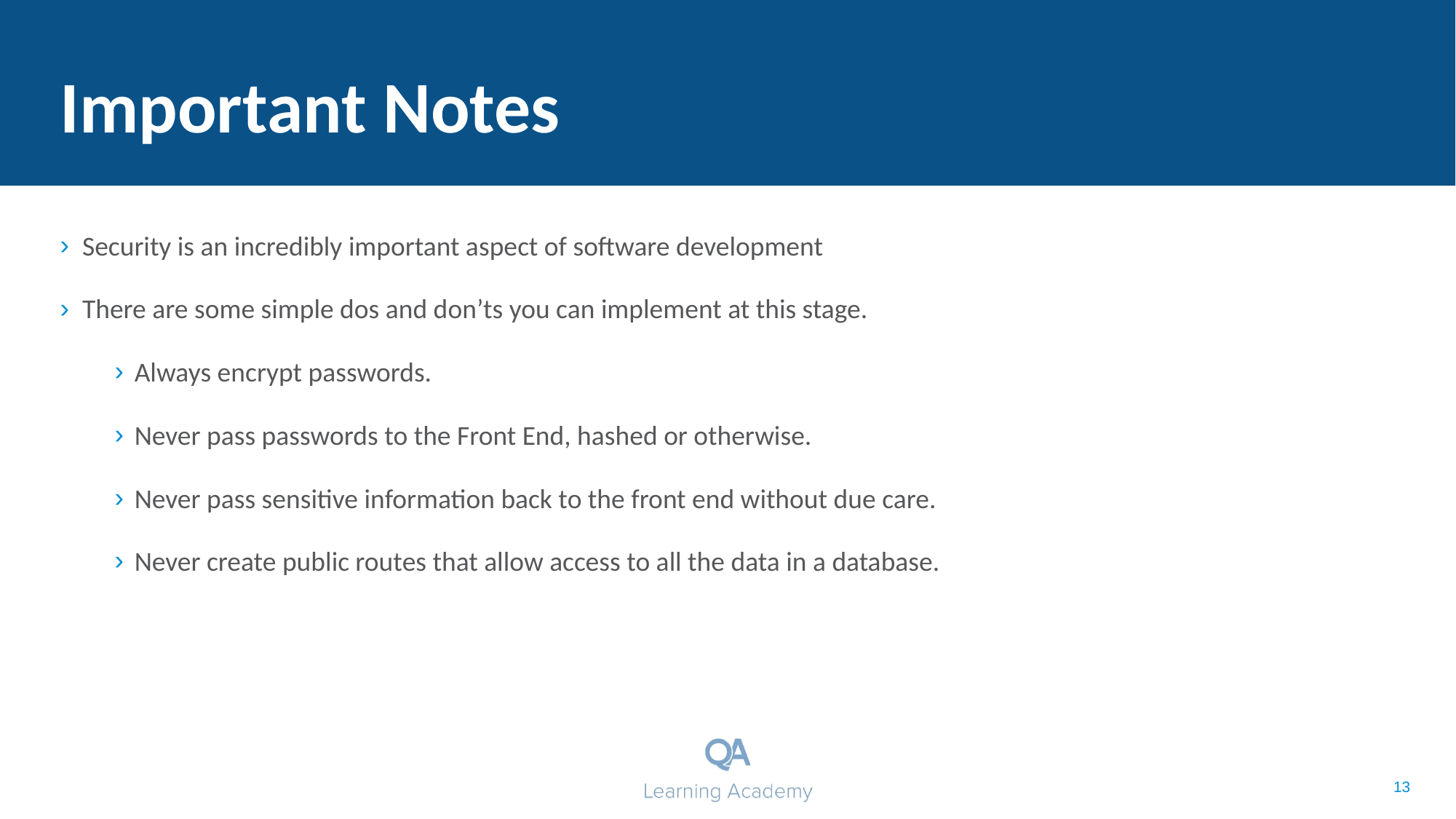

Important Notes
Security is an incredibly important aspect of software development
There are some simple dos and don’ts you can implement at this stage.
Always encrypt passwords.
Never pass passwords to the Front End, hashed or otherwise.
Never pass sensitive information back to the front end without due care.
Never create public routes that allow access to all the data in a database.